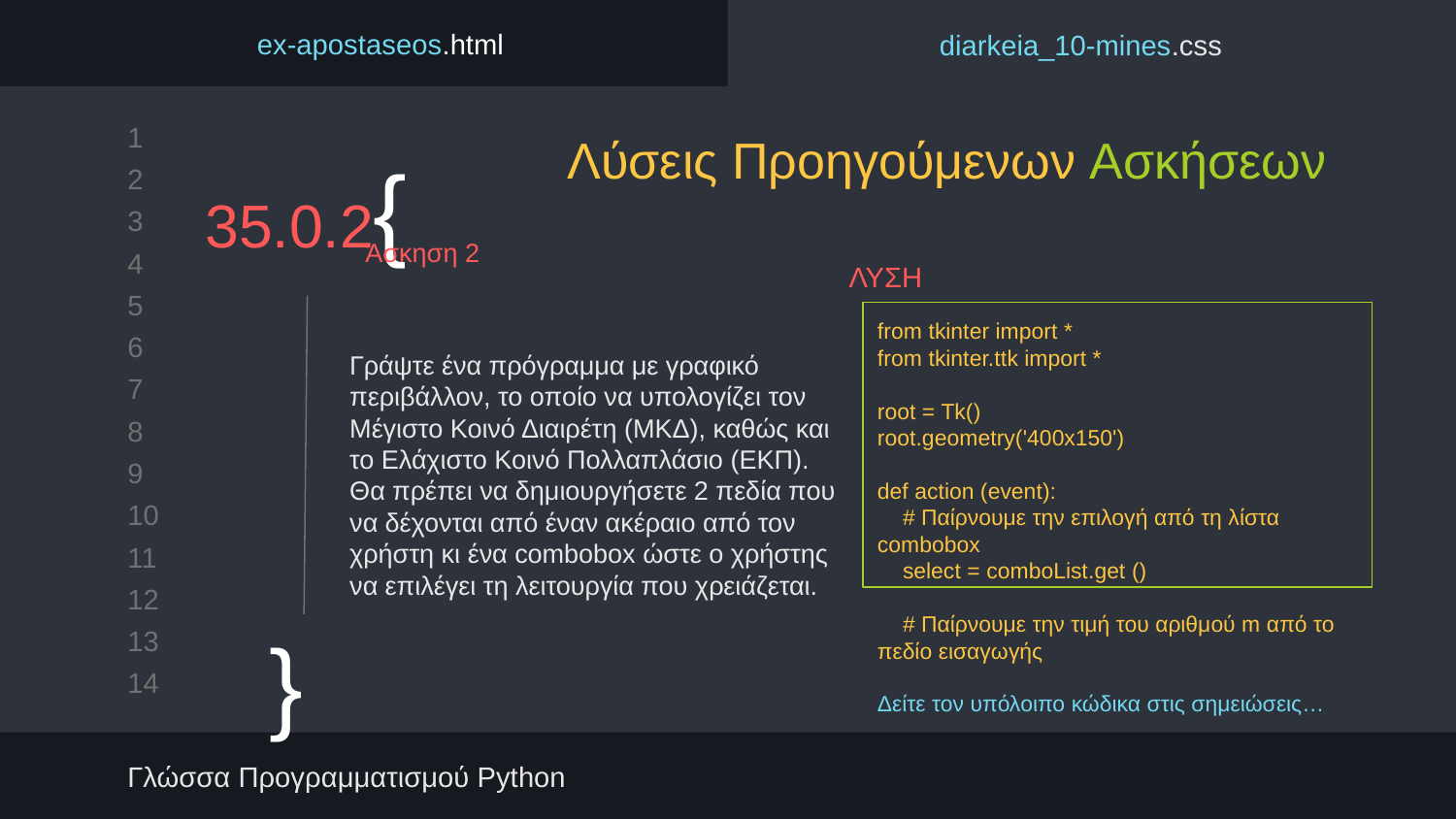

ex-apostaseos.html
diarkeia_10-mines.css
# Λύσεις Προηγούμενων Ασκήσεων
35.0.2{
Άσκηση 2
ΛΥΣΗ
from tkinter import *
from tkinter.ttk import *

root = Tk()
root.geometry('400x150')

def action (event):
    # Παίρνουμε την επιλογή από τη λίστα combobox
    select = comboList.get ()

    # Παίρνουμε την τιμή του αριθμού m από το πεδίο εισαγωγής

Δείτε τον υπόλοιπο κώδικα στις σημειώσεις…
Γράψτε ένα πρόγραμμα με γραφικό περιβάλλον, το οποίο να υπολογίζει τον Μέγιστο Κοινό Διαιρέτη (ΜΚΔ), καθώς και το Ελάχιστο Κοινό Πολλαπλάσιο (ΕΚΠ).
Θα πρέπει να δημιουργήσετε 2 πεδία που να δέχονται από έναν ακέραιο από τον χρήστη κι ένα combobox ώστε ο χρήστης να επιλέγει τη λειτουργία που χρειάζεται.
}
Γλώσσα Προγραμματισμού Python